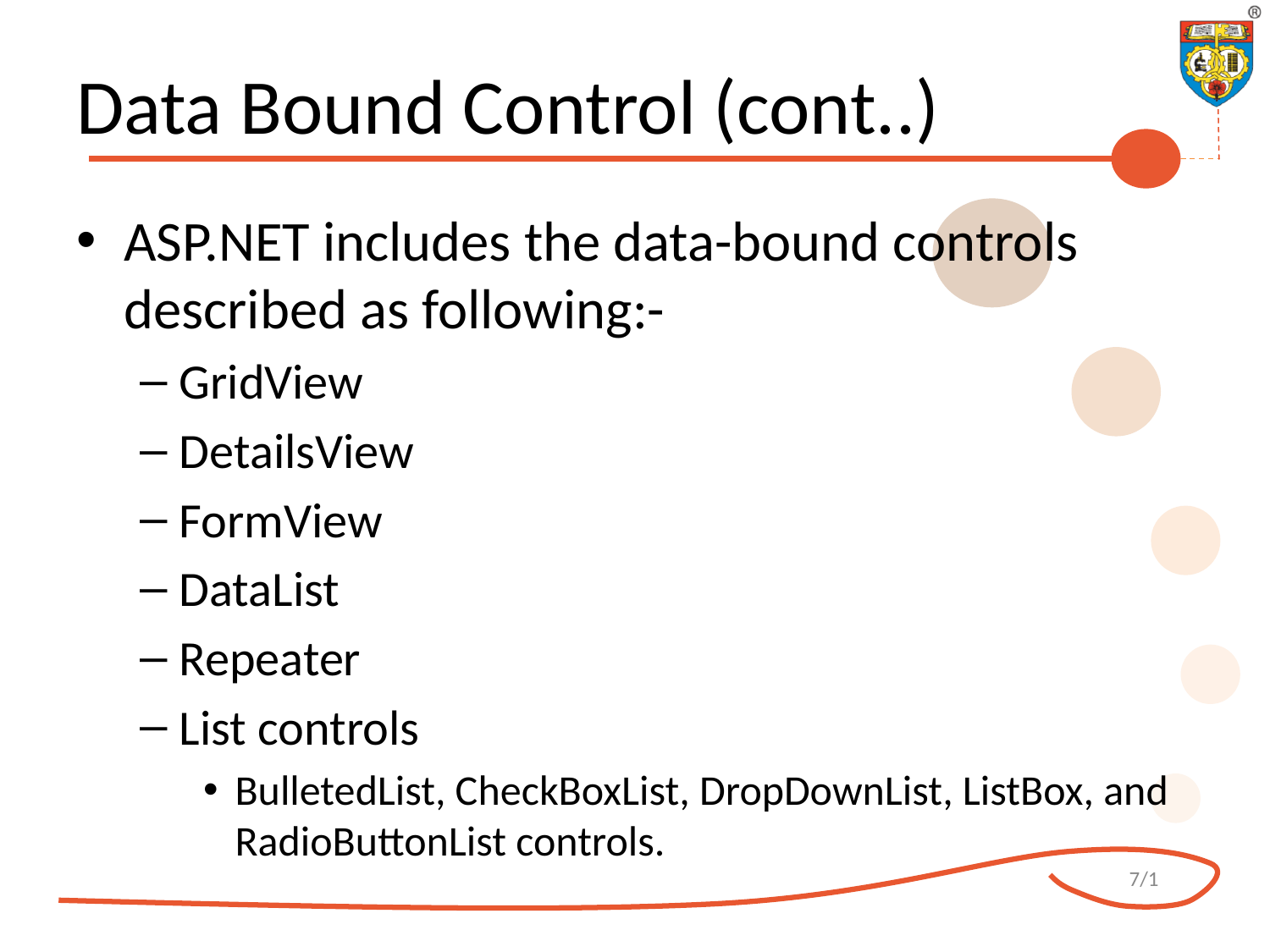

# Data Bound Control (cont..)
ASP.NET includes the data-bound controls described as following:-
GridView
DetailsView
FormView
DataList
Repeater
List controls
BulletedList, CheckBoxList, DropDownList, ListBox, and RadioButtonList controls.